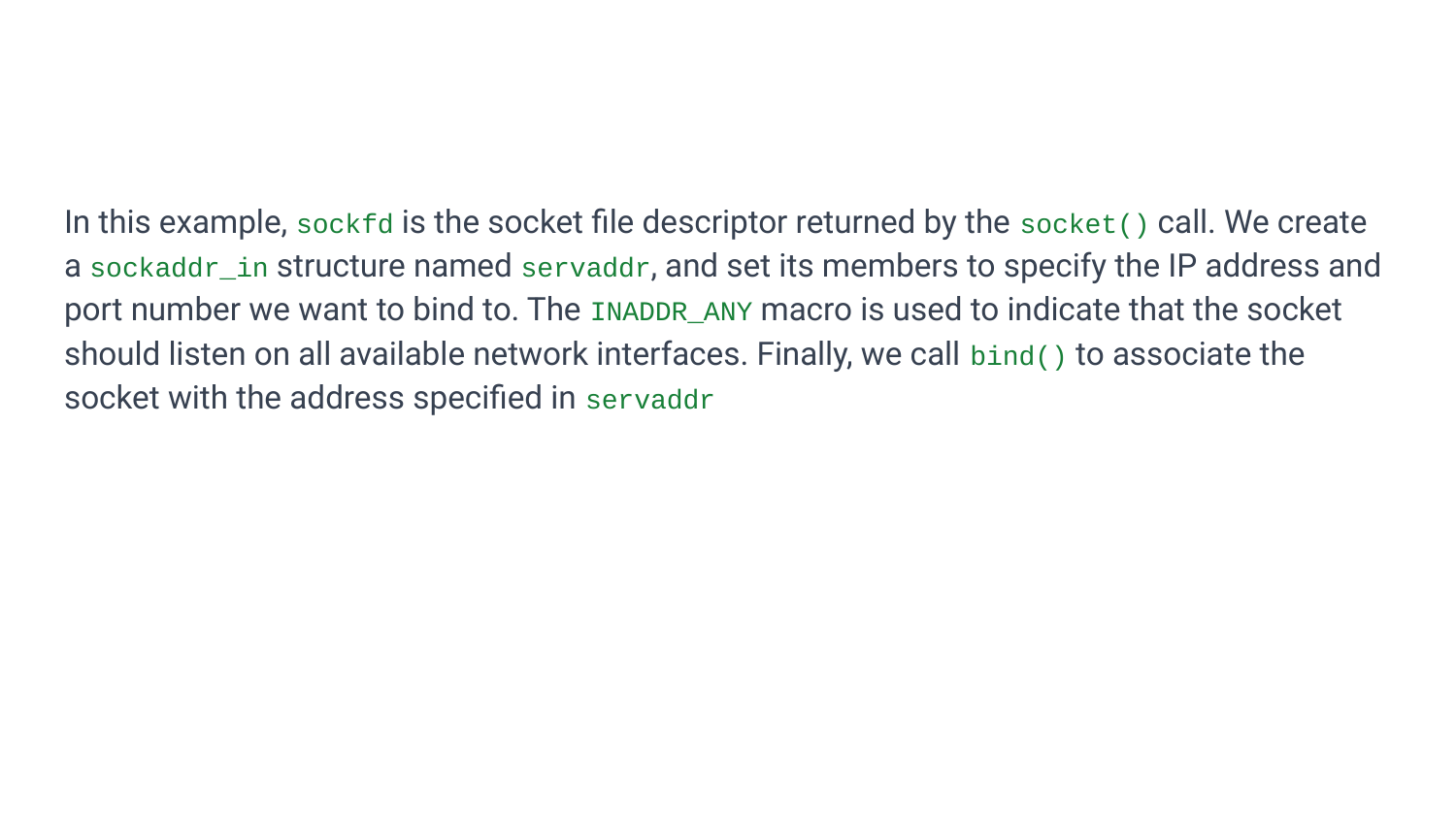

#
In this example, sockfd is the socket file descriptor returned by the socket() call. We create a sockaddr_in structure named servaddr, and set its members to specify the IP address and port number we want to bind to. The INADDR_ANY macro is used to indicate that the socket should listen on all available network interfaces. Finally, we call bind() to associate the socket with the address specified in servaddr